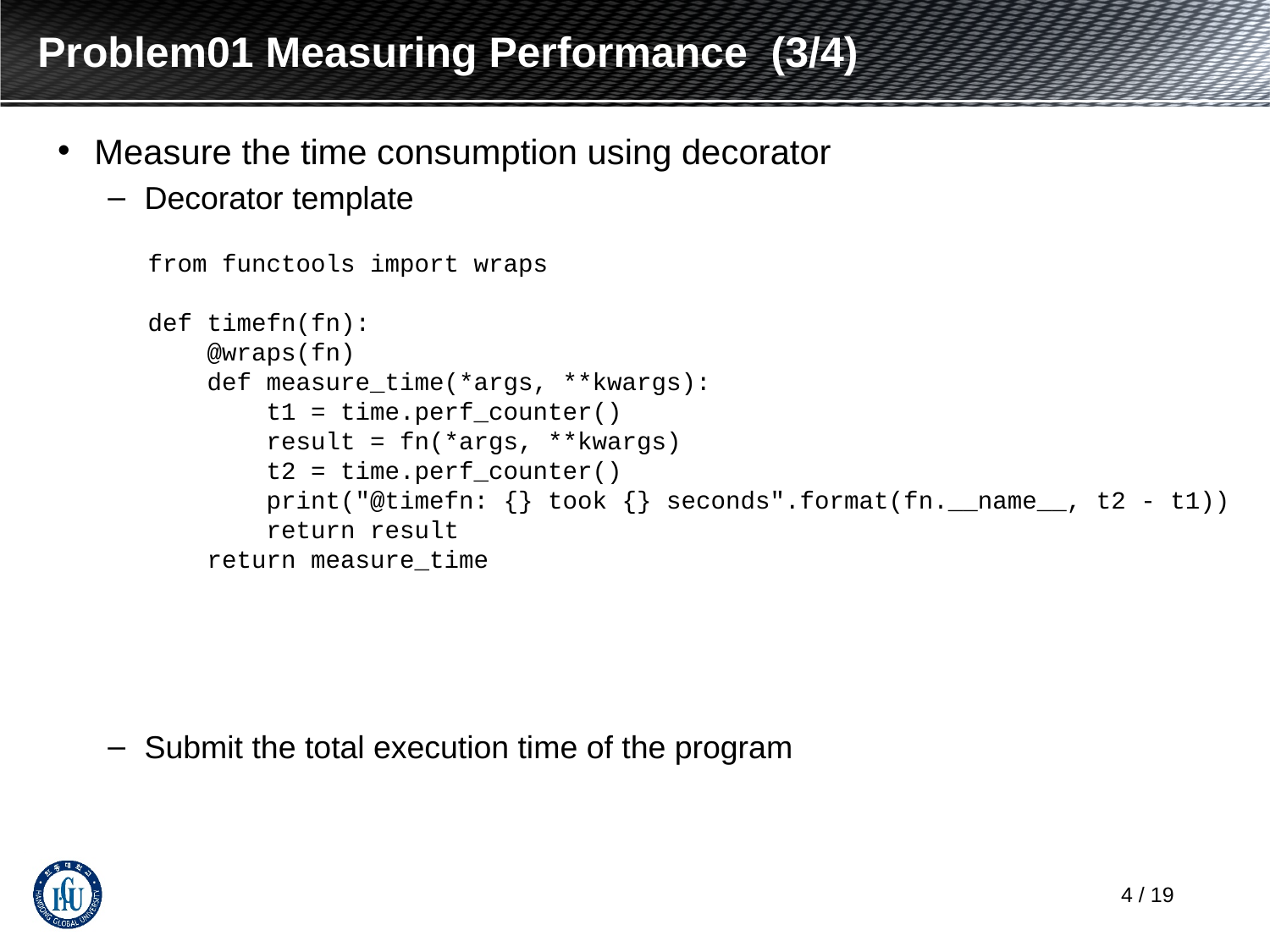

# Problem01 Measuring Performance  (3/4)
Measure the time consumption using decorator
Decorator template

Submit the total execution time of the program

from functools import wraps

def timefn(fn):
    @wraps(fn)
    def measure_time(*args, **kwargs):
        t1 = time.perf_counter()
        result = fn(*args, **kwargs)
        t2 = time.perf_counter()
        print("@timefn: {} took {} seconds".format(fn.__name__, t2 - t1))
        return result
    return measure_time